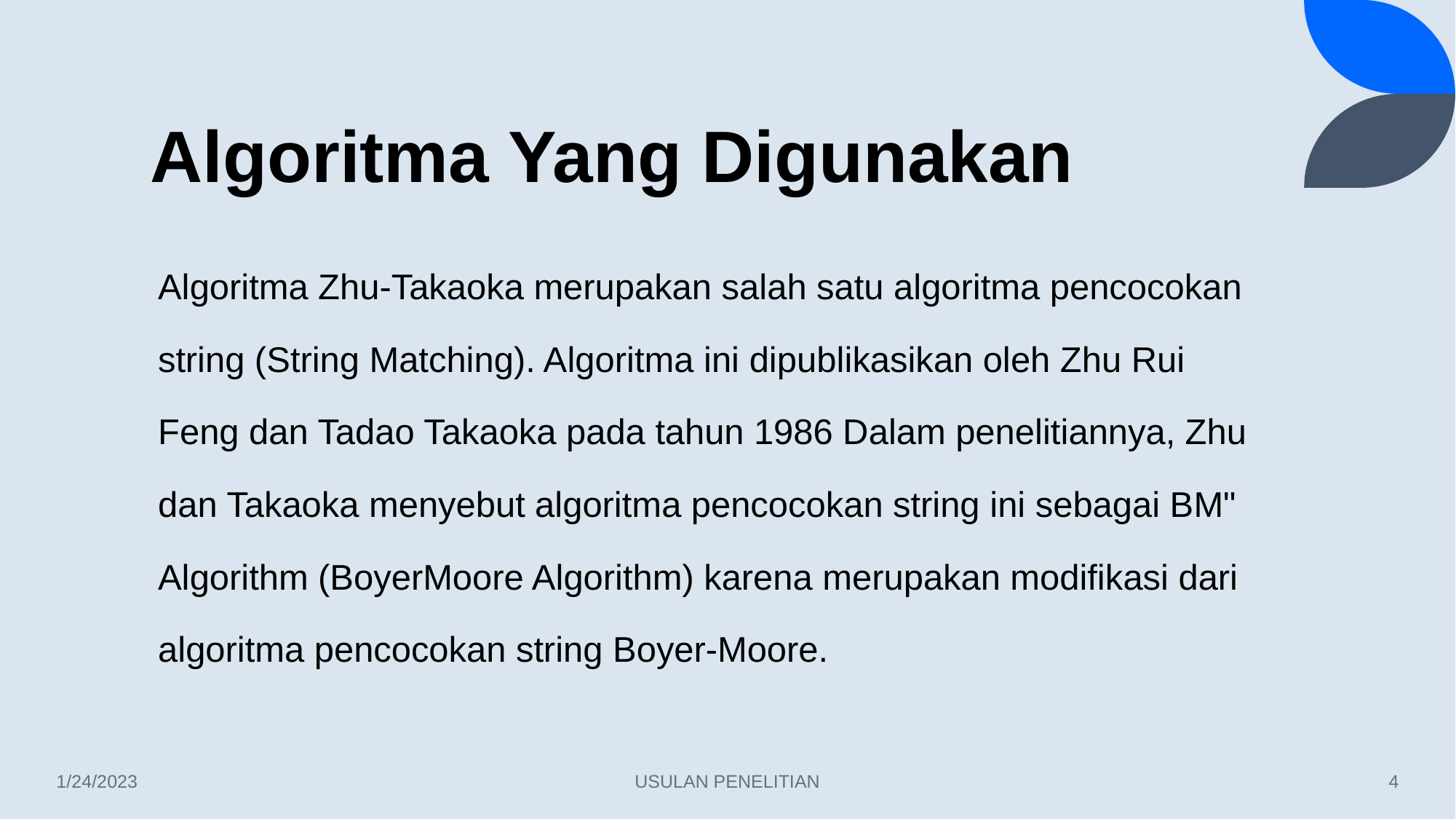

# Algoritma Yang Digunakan
Algoritma Zhu-Takaoka merupakan salah satu algoritma pencocokan string (String Matching). Algoritma ini dipublikasikan oleh Zhu Rui Feng dan Tadao Takaoka pada tahun 1986 Dalam penelitiannya, Zhu dan Takaoka menyebut algoritma pencocokan string ini sebagai BM" Algorithm (BoyerMoore Algorithm) karena merupakan modifikasi dari algoritma pencocokan string Boyer-Moore.
1/24/2023
USULAN PENELITIAN
4